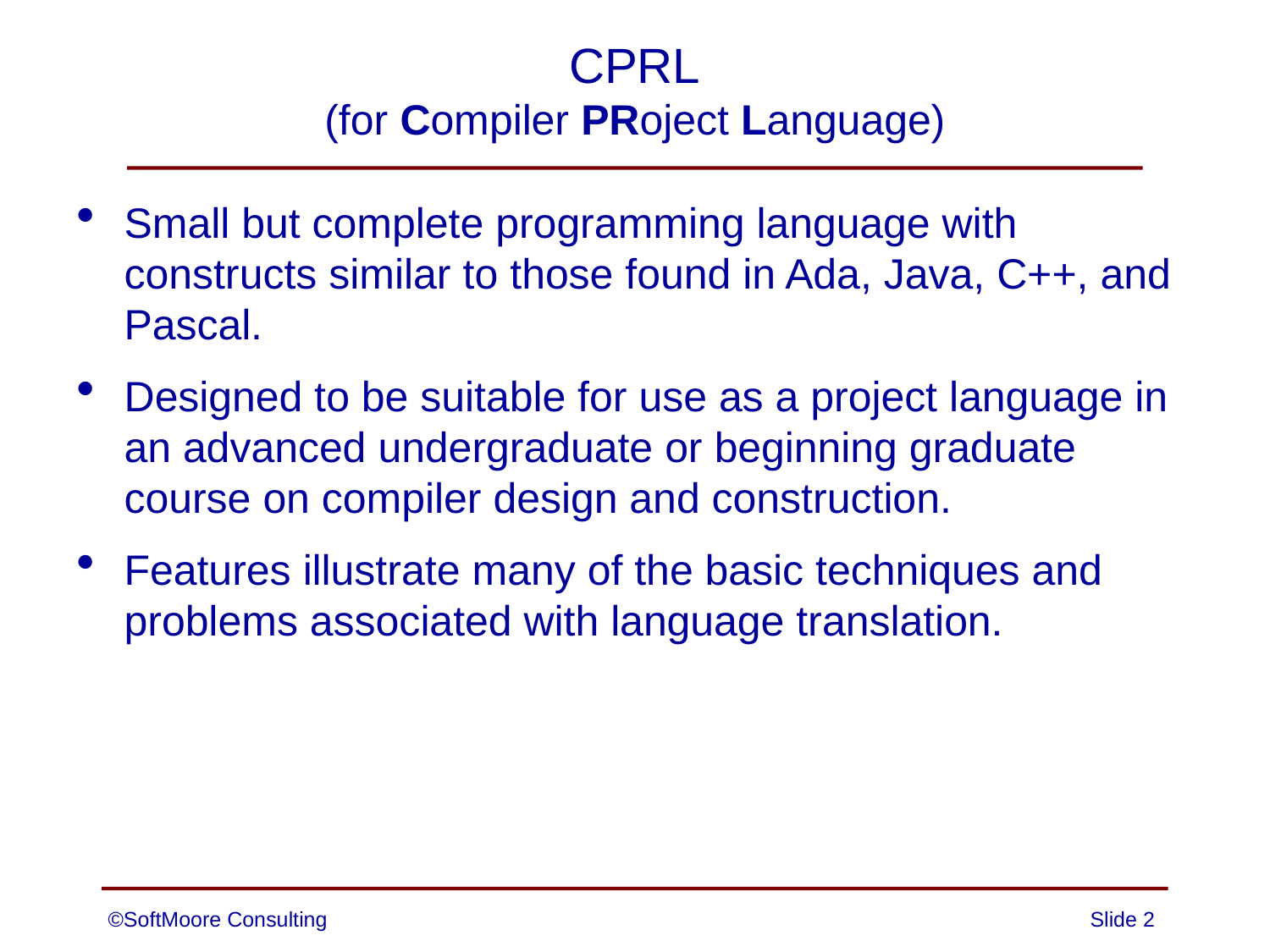

# CPRL (for Compiler PRoject Language)
Small but complete programming language with constructs similar to those found in Ada, Java, C++, and Pascal.
Designed to be suitable for use as a project language in an advanced undergraduate or beginning graduate course on compiler design and construction.
Features illustrate many of the basic techniques and problems associated with language translation.

©SoftMoore Consulting
Slide 2